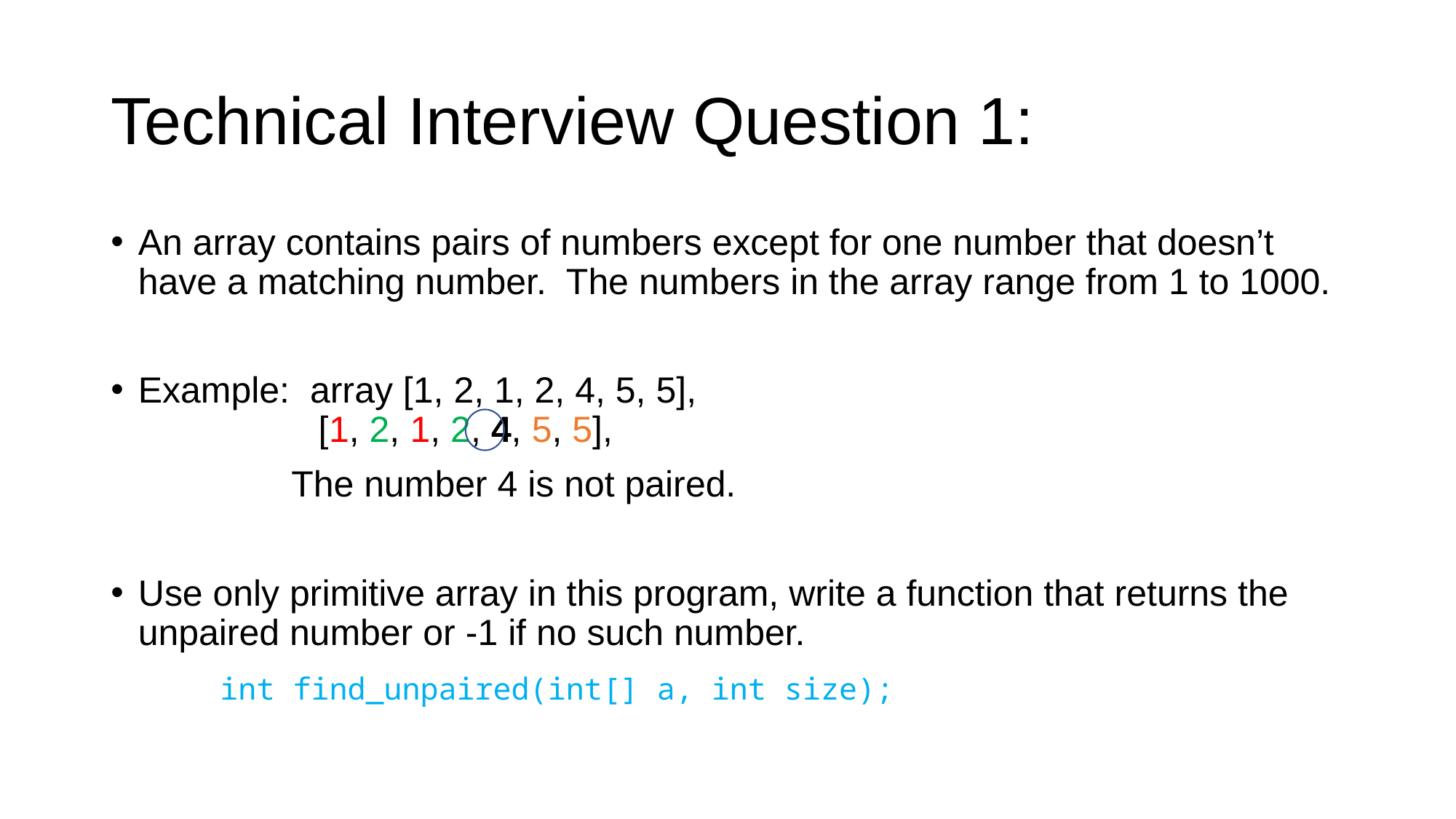

# Technical Interview Question 1:
An array contains pairs of numbers except for one number that doesn’t have a matching number.  The numbers in the array range from 1 to 1000.

Example:  array [1, 2, 1, 2, 4, 5, 5],
	       [1, 2, 1, 2, 4, 5, 5],
	       The number 4 is not paired.

Use only primitive array in this program, write a function that returns the unpaired number or -1 if no such number.
	int find_unpaired(int[] a, int size);